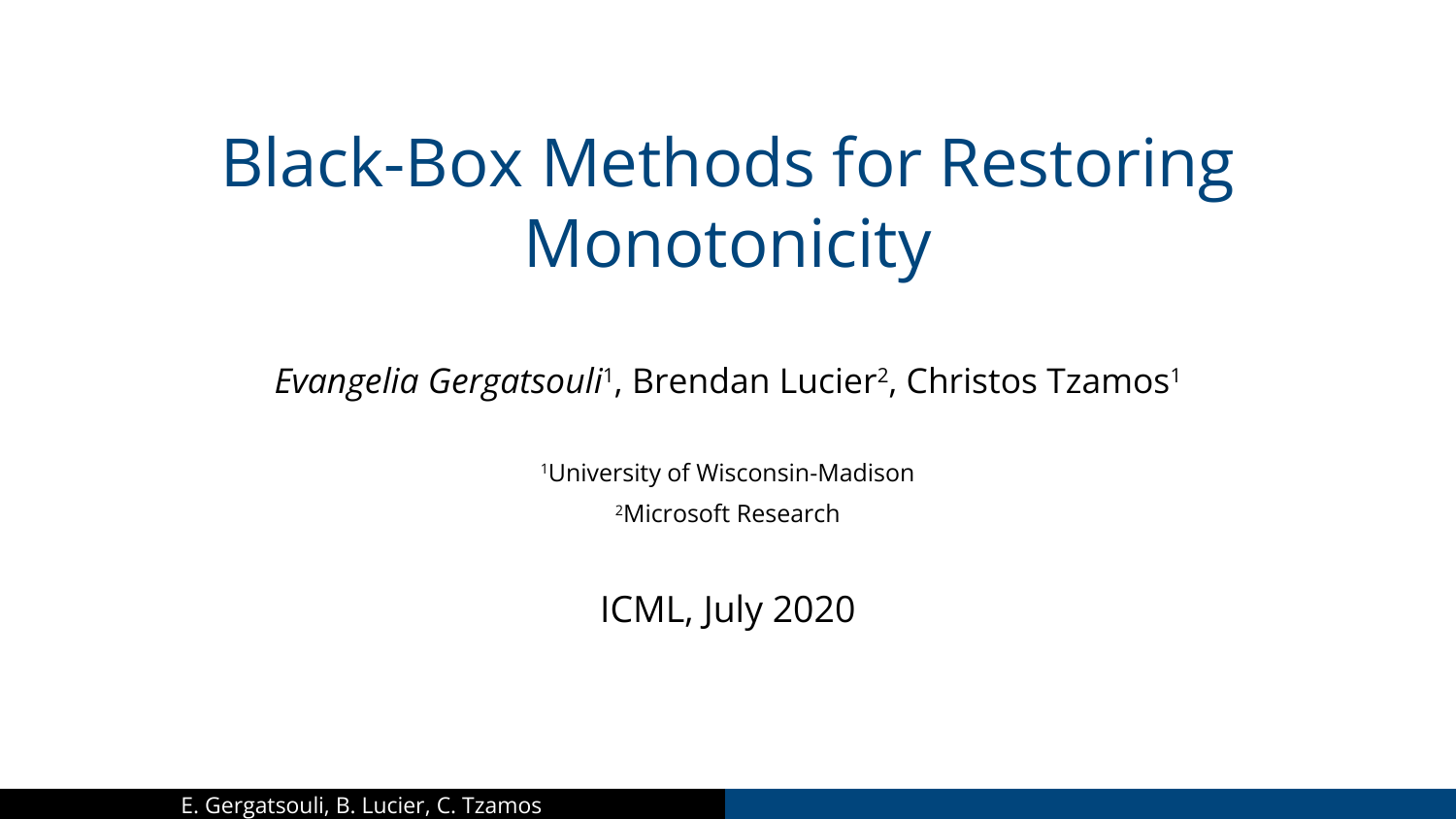

Black-Box Methods for Restoring Monotonicity
Evangelia Gergatsouli1, Brendan Lucier2, Christos Tzamos1
1University of Wisconsin-Madison
2Microsoft Research
ICML, July 2020